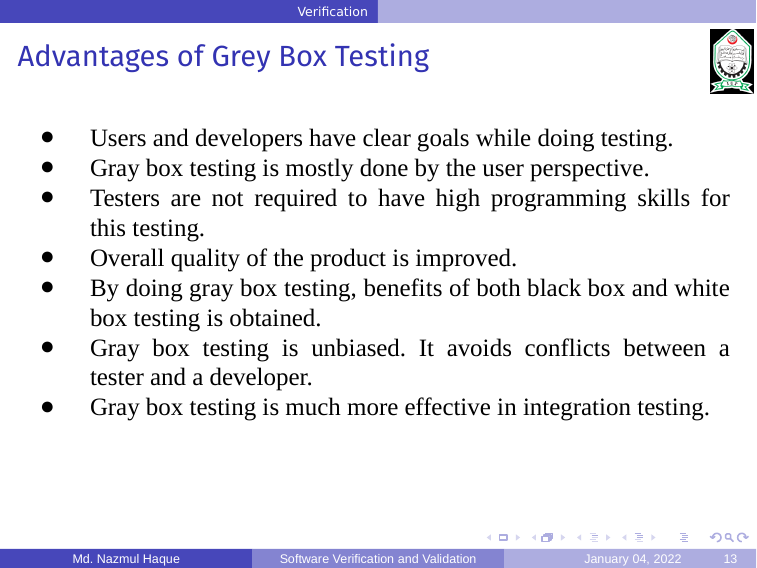

Verification

Advantages of Grey Box Testing
Users and developers have clear goals while doing testing.
Gray box testing is mostly done by the user perspective.
Testers are not required to have high programming skills for this testing.
Overall quality of the product is improved.
By doing gray box testing, benefits of both black box and white box testing is obtained.
Gray box testing is unbiased. It avoids conflicts between a tester and a developer.
Gray box testing is much more effective in integration testing.